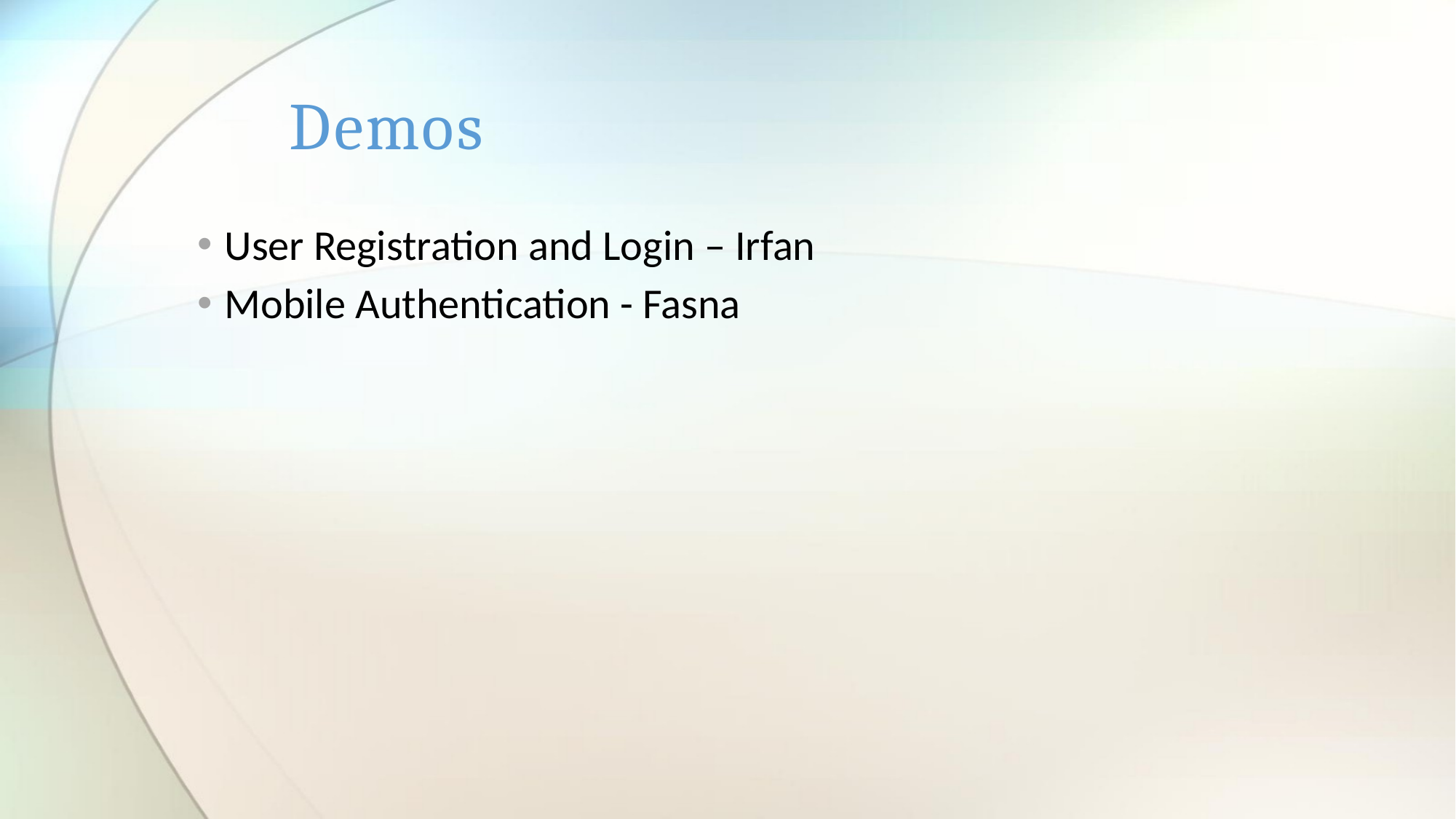

# Demos
User Registration and Login – Irfan
Mobile Authentication - Fasna